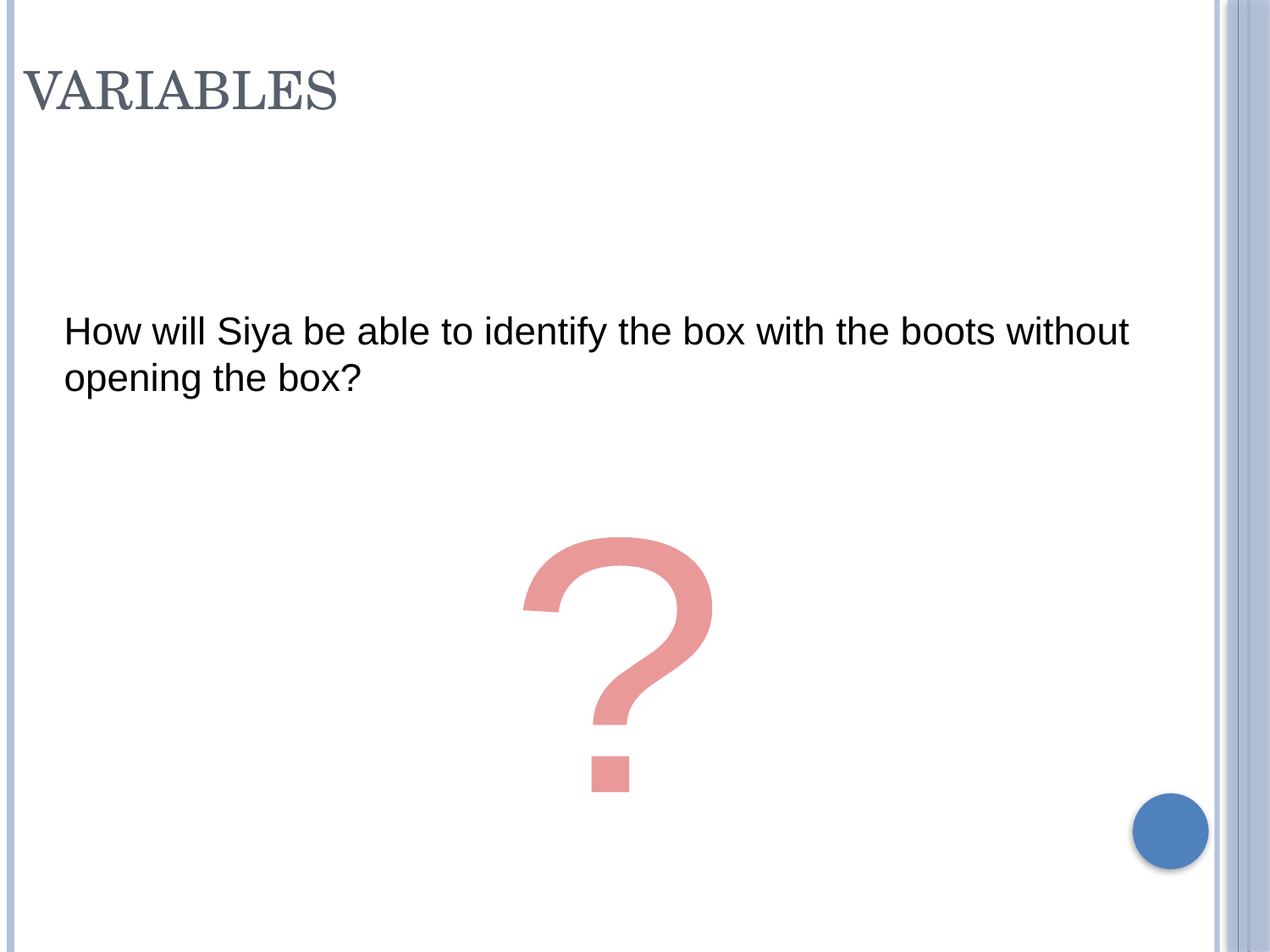

variables
How will Siya be able to identify the box with the boots without opening the box?
?